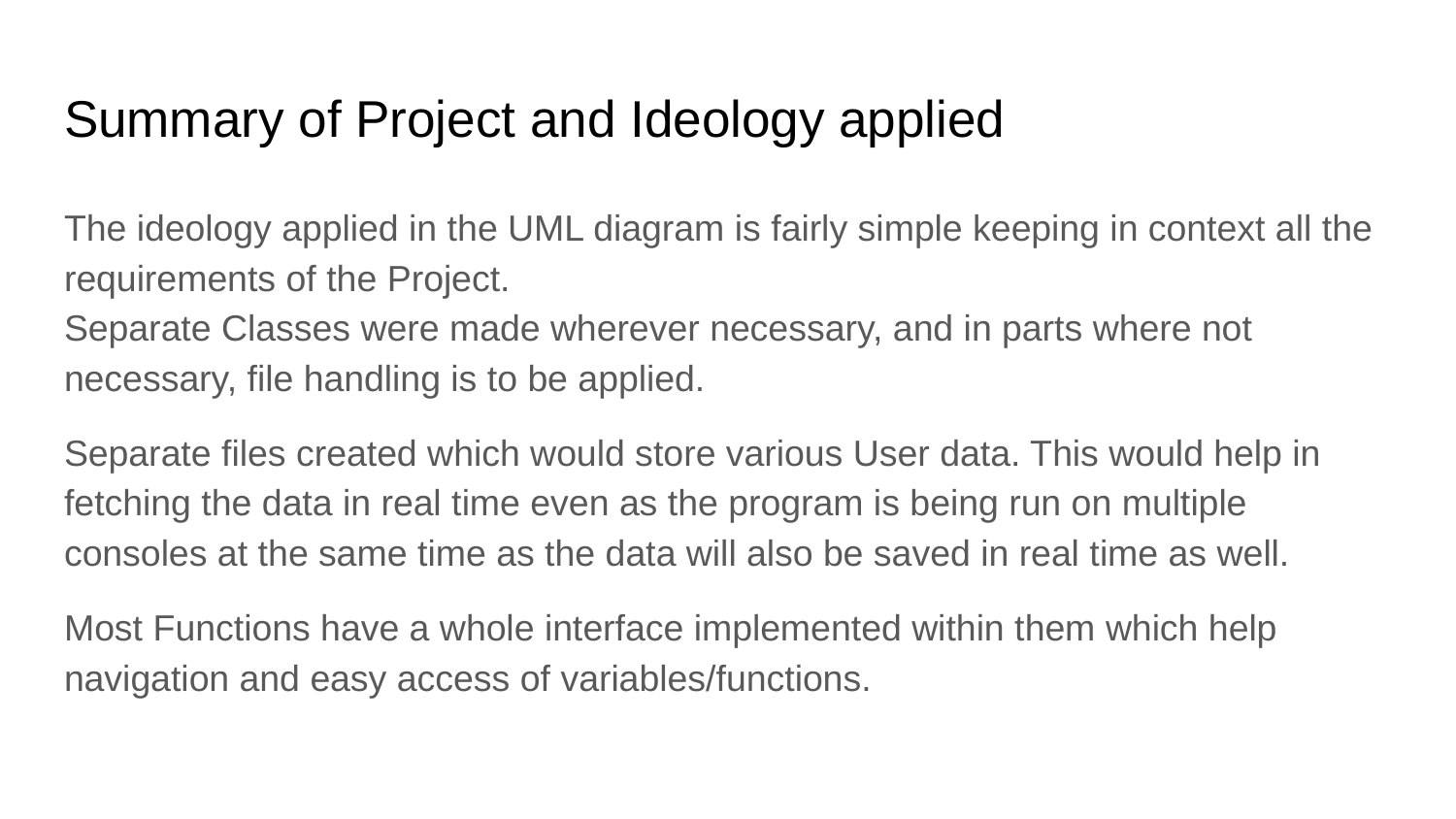

# Summary of Project and Ideology applied
The ideology applied in the UML diagram is fairly simple keeping in context all the requirements of the Project.
Separate Classes were made wherever necessary, and in parts where not necessary, file handling is to be applied.
Separate files created which would store various User data. This would help in fetching the data in real time even as the program is being run on multiple consoles at the same time as the data will also be saved in real time as well.
Most Functions have a whole interface implemented within them which help navigation and easy access of variables/functions.